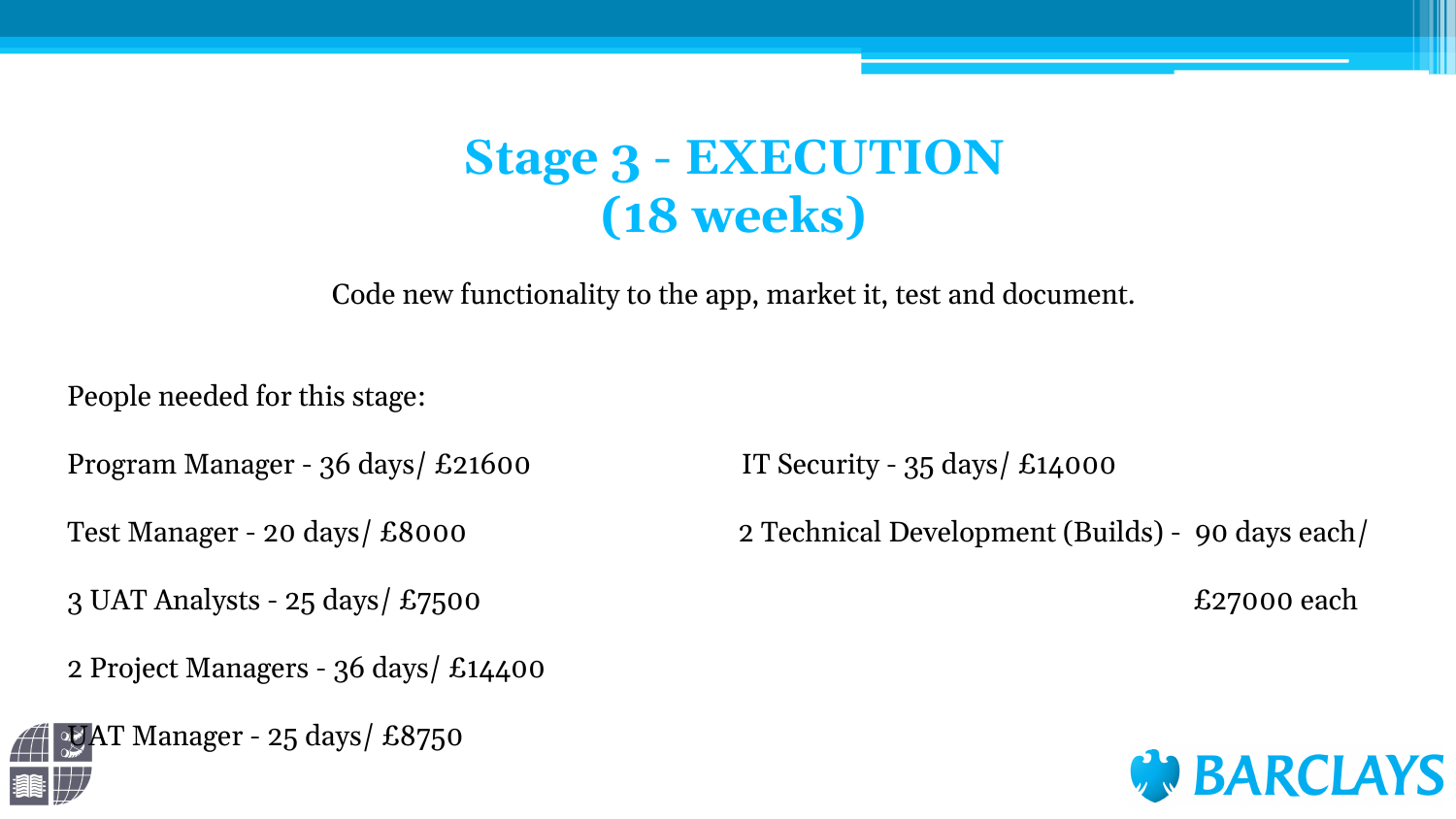

Stage 3 - EXECUTION
(18 weeks)

Code new functionality to the app, market it, test and document.

People needed for this stage:

Program Manager - 36 days/ £21600                               IT Security - 35 days/ £14000

Test Manager - 20 days/ £8000                                        2 Technical Development (Builds) -  90 days each/

3 UAT Analysts - 25 days/ £7500                                                                                                         £27000 each

2 Project Managers - 36 days/ £14400

UAT Manager - 25 days/ £8750